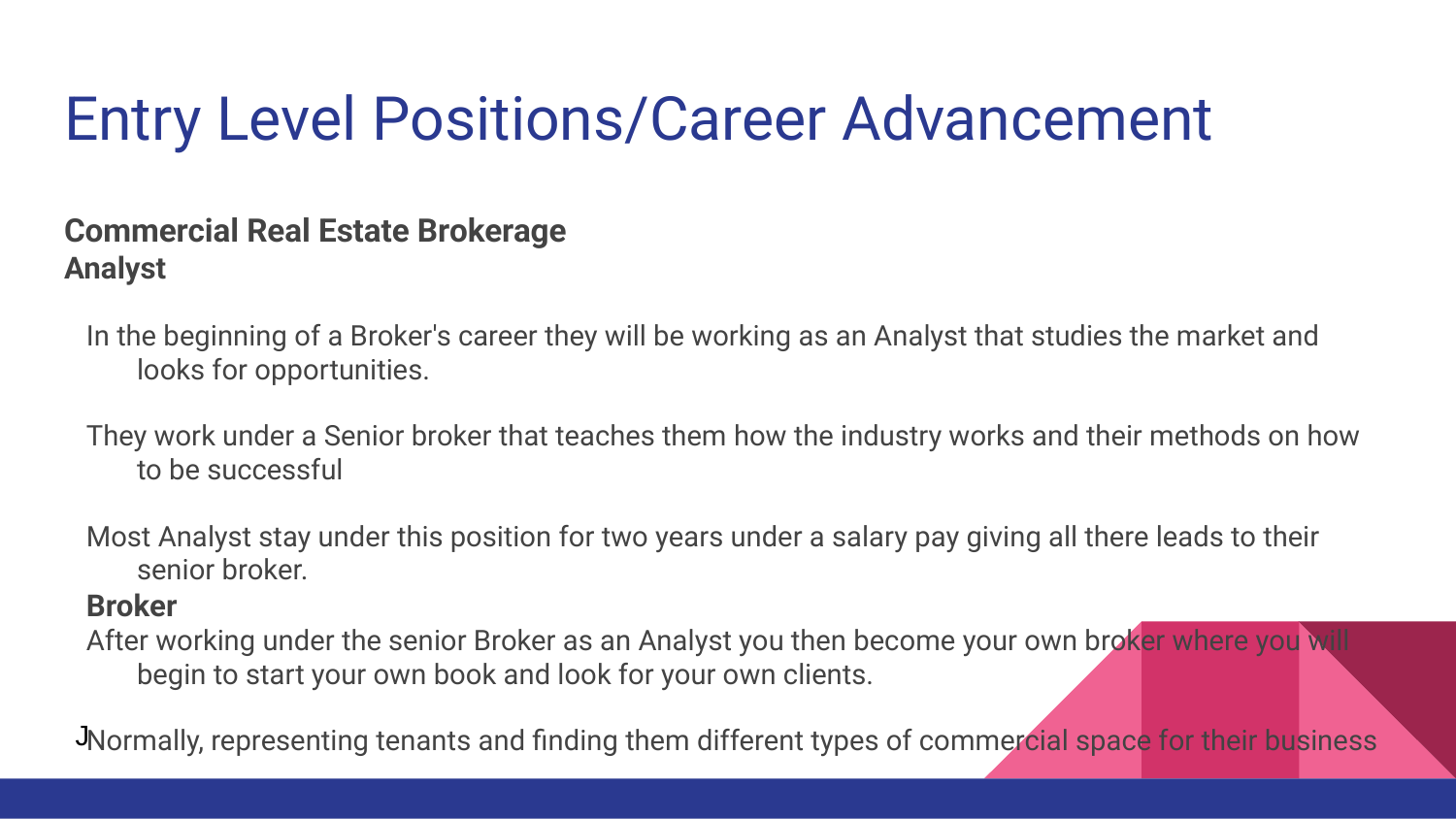

# Entry Level Positions/Career Advancement

Commercial Real Estate Brokerage
Analyst
In the beginning of a Broker's career they will be working as an Analyst that studies the market and looks for opportunities.
They work under a Senior broker that teaches them how the industry works and their methods on how to be successful
Most Analyst stay under this position for two years under a salary pay giving all there leads to their senior broker.
Broker
After working under the senior Broker as an Analyst you then become your own broker where you will begin to start your own book and look for your own clients.
Normally, representing tenants and finding them different types of commercial space for their business
J